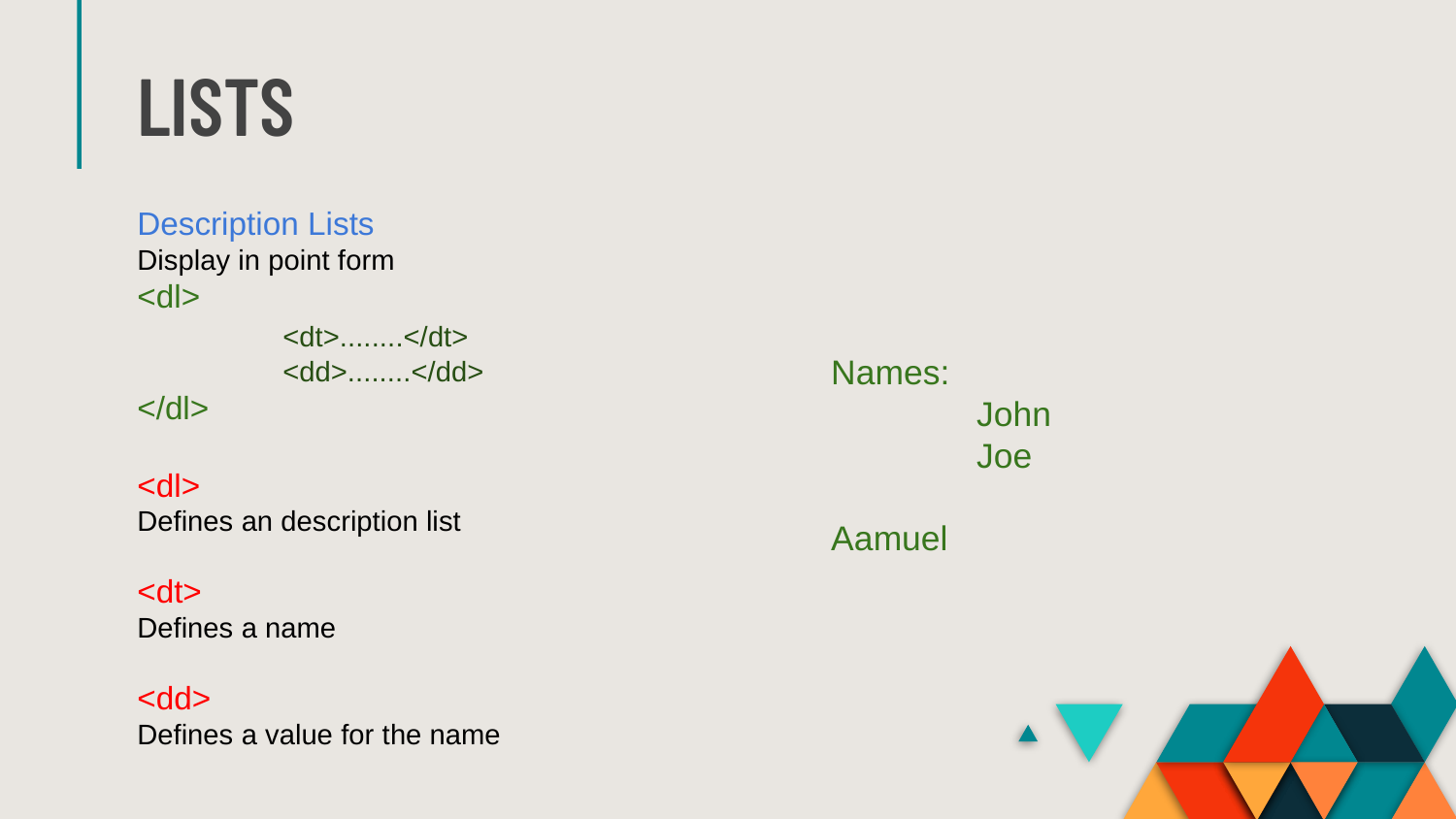

# LISTS
Description Lists
Display in point form
<dl>
	<dt>........</dt>
	<dd>........</dd>
</dl>

<dl>
Defines an description list

<dt>
Defines a name

<dd>
Defines a value for the name
Names:
	John
	Joe
	Aamuel